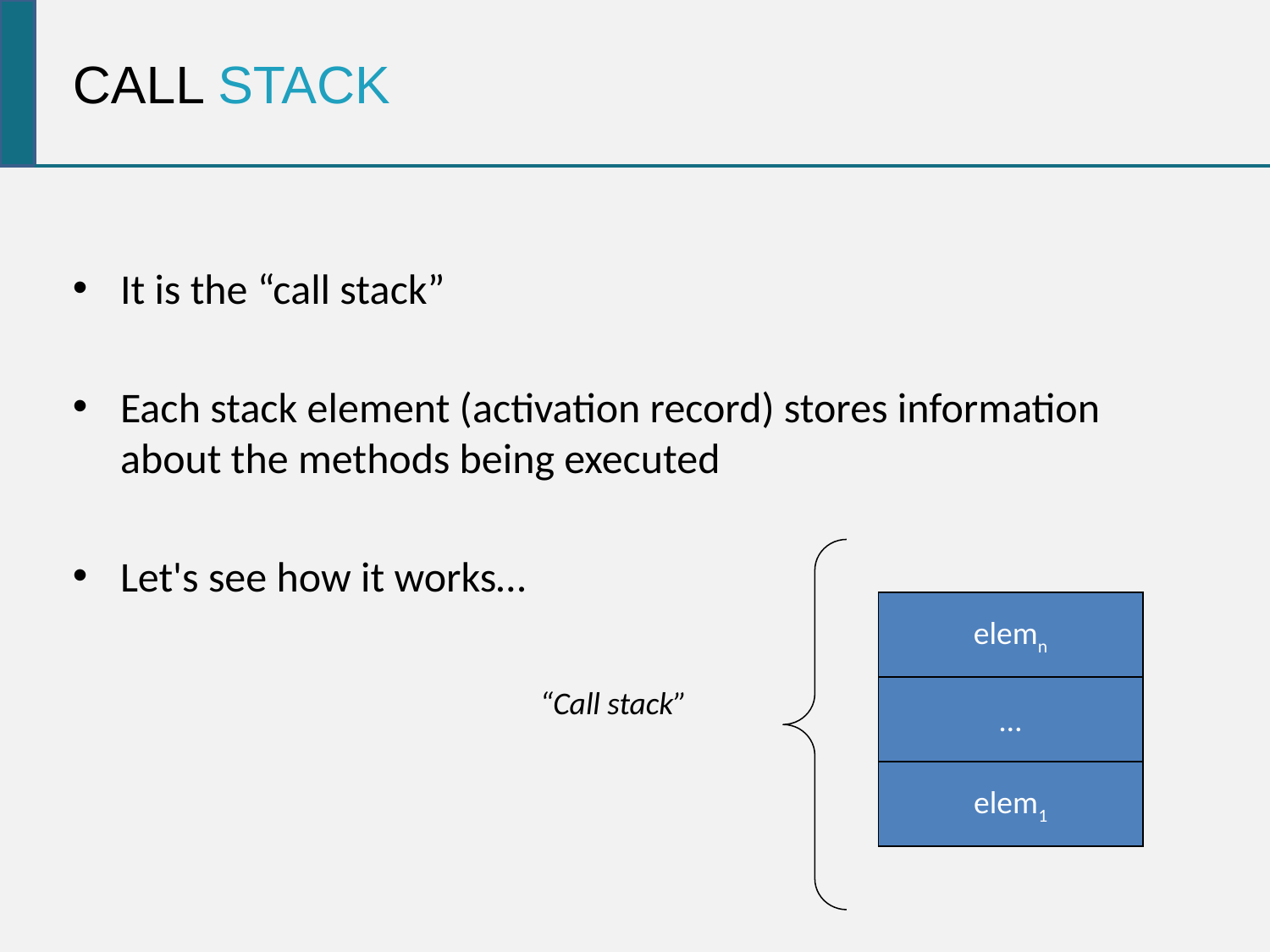

Call stack

It is the “call stack”

Each stack element (activation record) stores information about the methods being executed

Let's see how it works…

elemn
…
elem1
“Call stack”